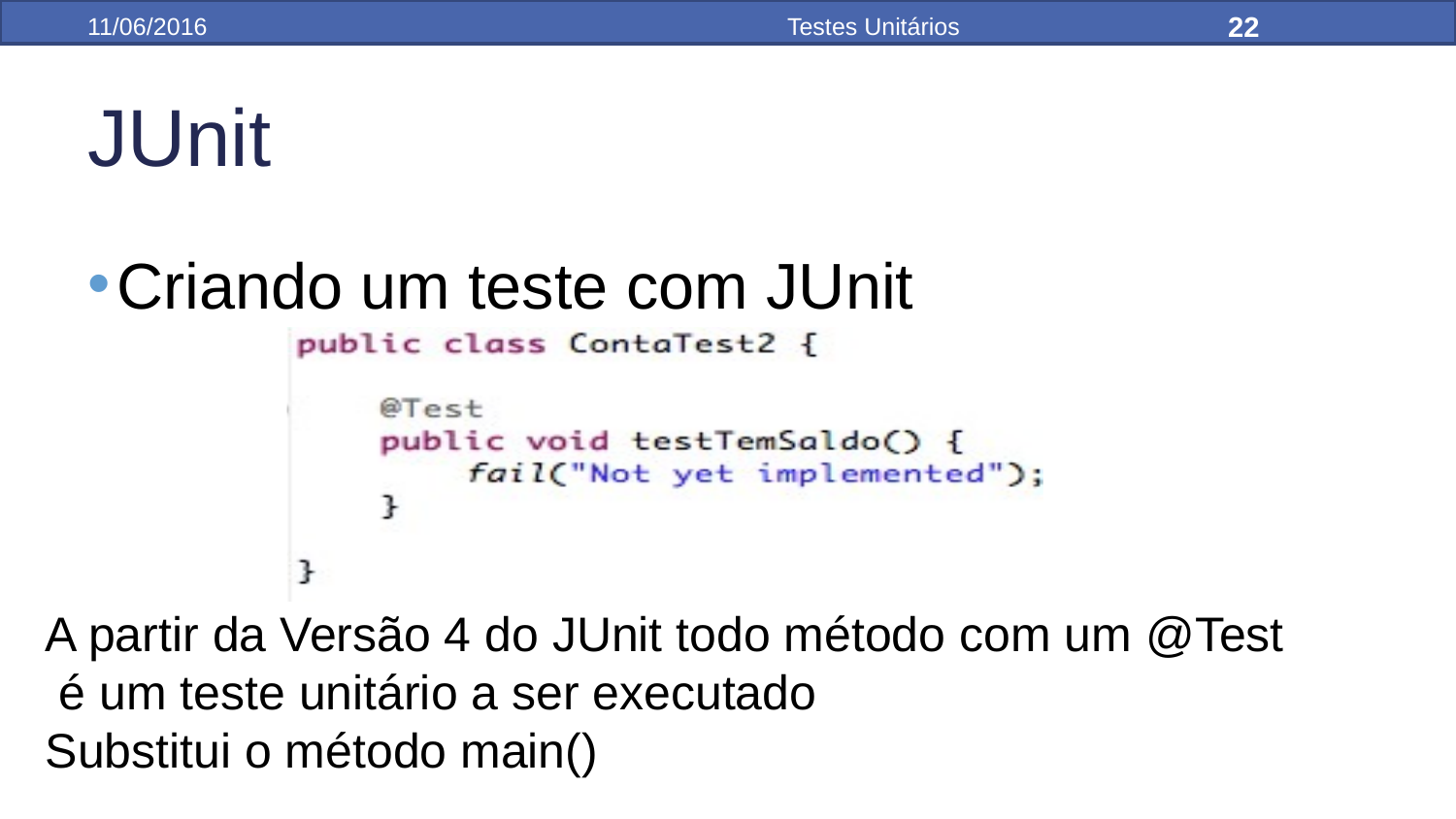

22
11/06/2016
Testes Unitários
JUnit
Criando um teste com JUnit

A partir da Versão 4 do JUnit todo método com um @Test  é um teste unitário a ser executado
Substitui o método main()